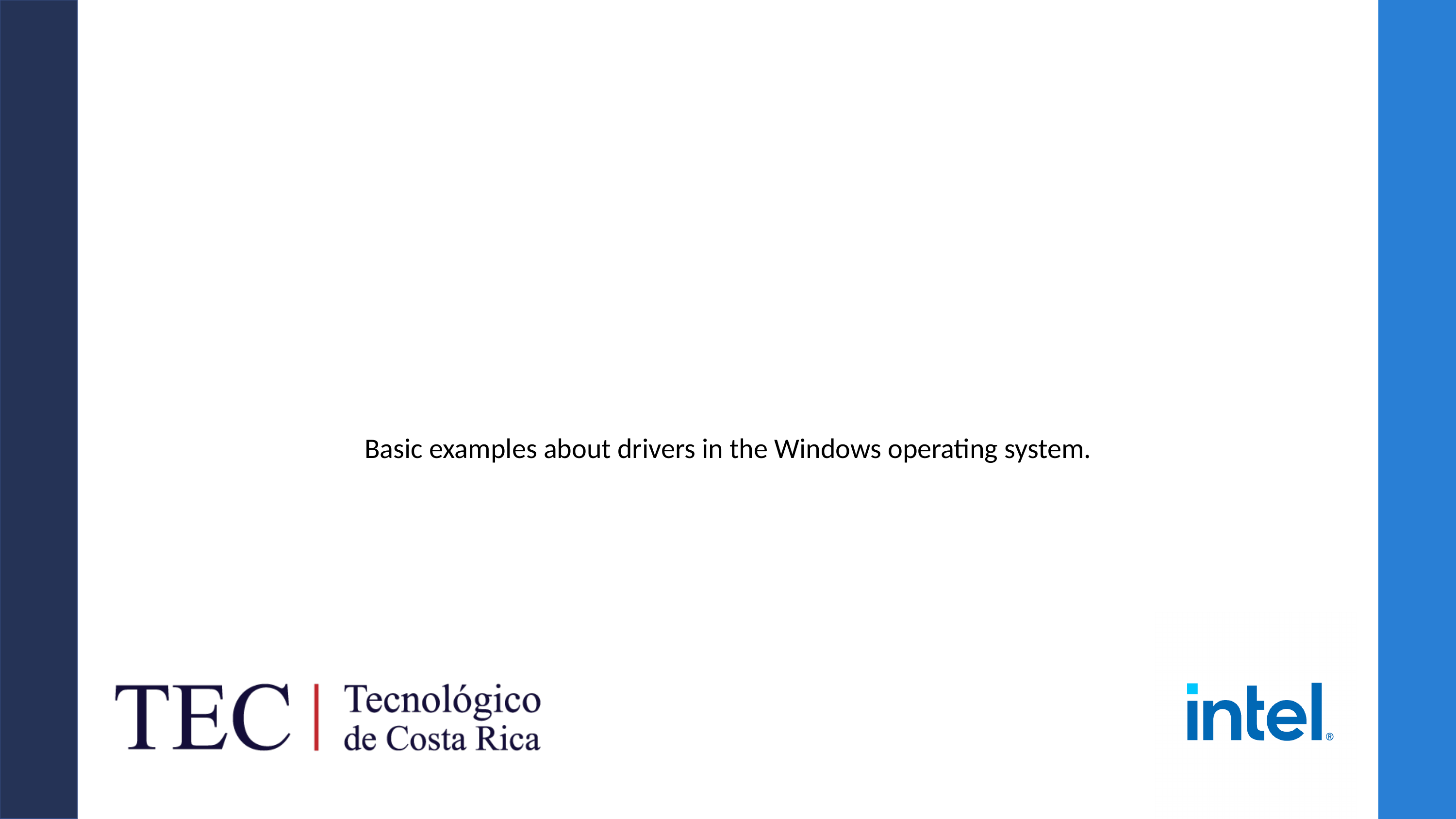

Windows Driver Examples
# Windows Driver Basics

Basic examples about drivers in the Windows operating system.